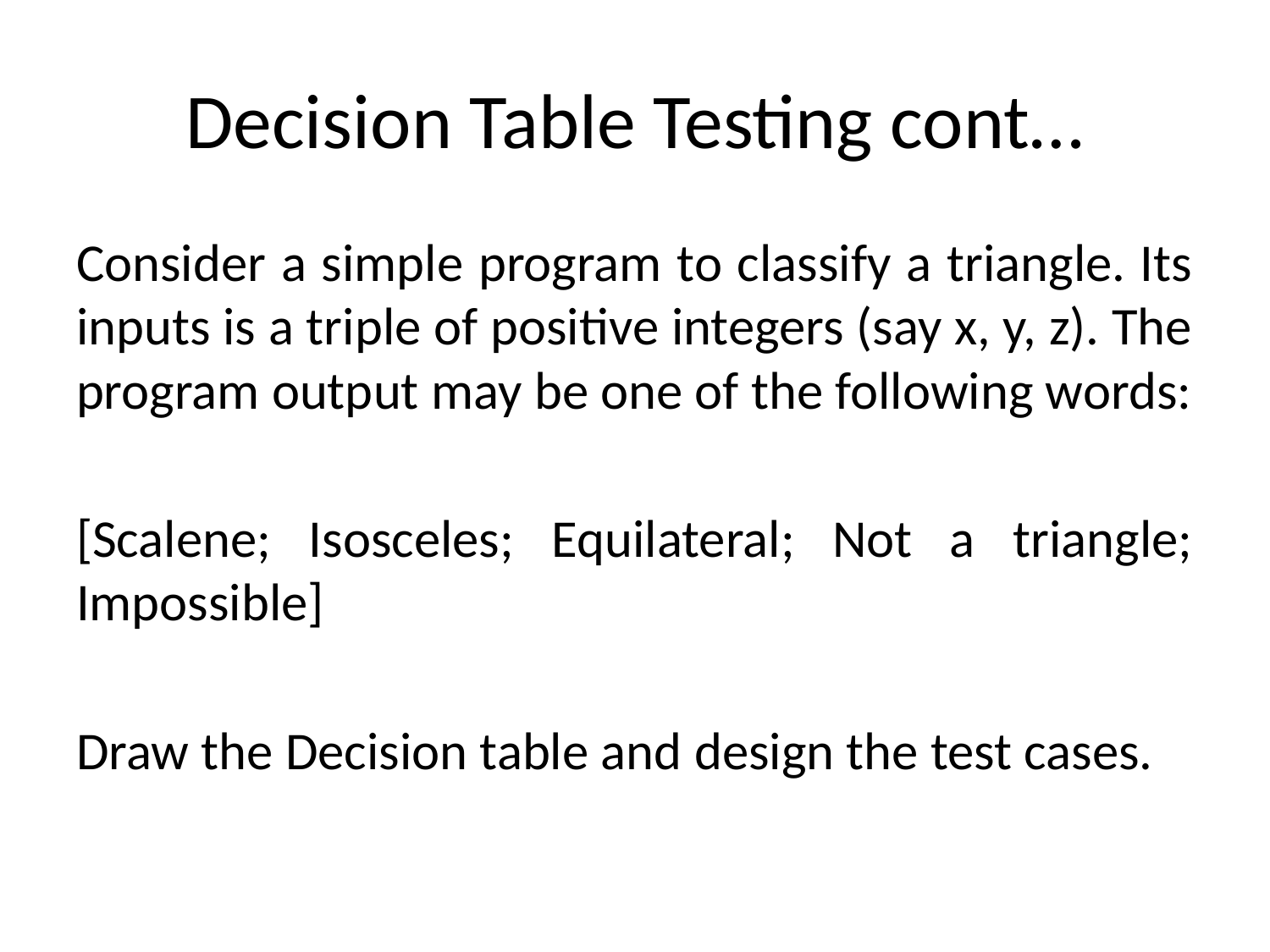

# Decision Table Testing cont…
Consider a simple program to classify a triangle. Its inputs is a triple of positive integers (say x, y, z). The program output may be one of the following words:

[Scalene; Isosceles; Equilateral; Not a triangle; Impossible]

Draw the Decision table and design the test cases.